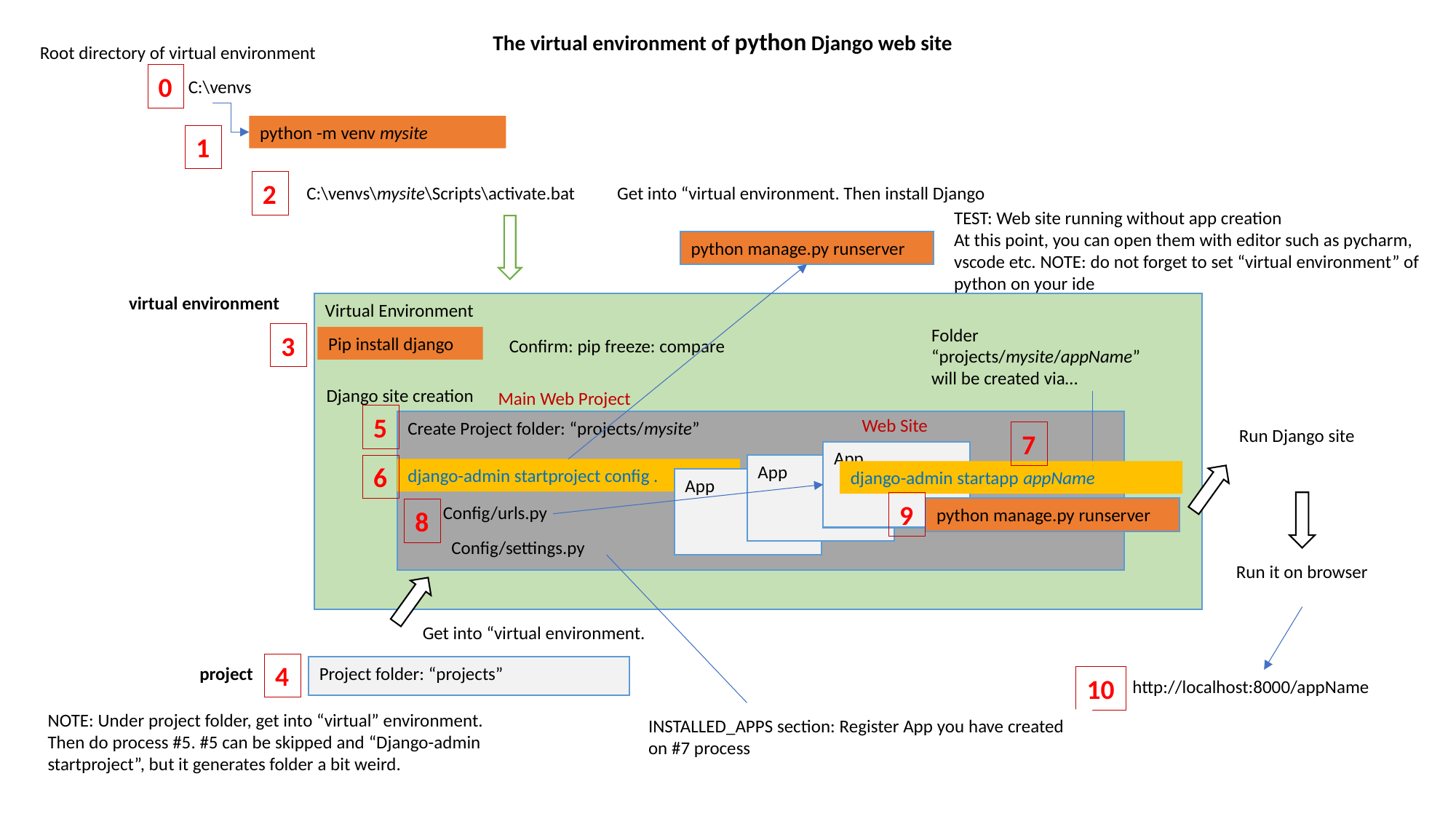

The virtual environment of python Django web site
Root directory of virtual environment
0
C:\venvs
python -m venv mysite
1
2
C:\venvs\mysite\Scripts\activate.bat
Get into “virtual environment. Then install Django
TEST: Web site running without app creation
At this point, you can open them with editor such as pycharm, vscode etc. NOTE: do not forget to set “virtual environment” of python on your ide

python manage.py runserver
virtual environment
Virtual Environment
Folder “projects/mysite/appName” will be created via…
3
Pip install django
Confirm: pip freeze: compare
Django site creation
Main Web Project
5
Web Site
Create Project folder: “projects/mysite”
Run Django site
7
App
6
App
django-admin startproject config .

django-admin startapp appName
App

9
Config/urls.py
python manage.py runserver
8
Config/settings.py
Run it on browser

Get into “virtual environment.
4
project
Project folder: “projects”
10
http://localhost:8000/appName
NOTE: Under project folder, get into “virtual” environment. Then do process #5. #5 can be skipped and “Django-admin startproject”, but it generates folder a bit weird.
INSTALLED_APPS section: Register App you have created on #7 process